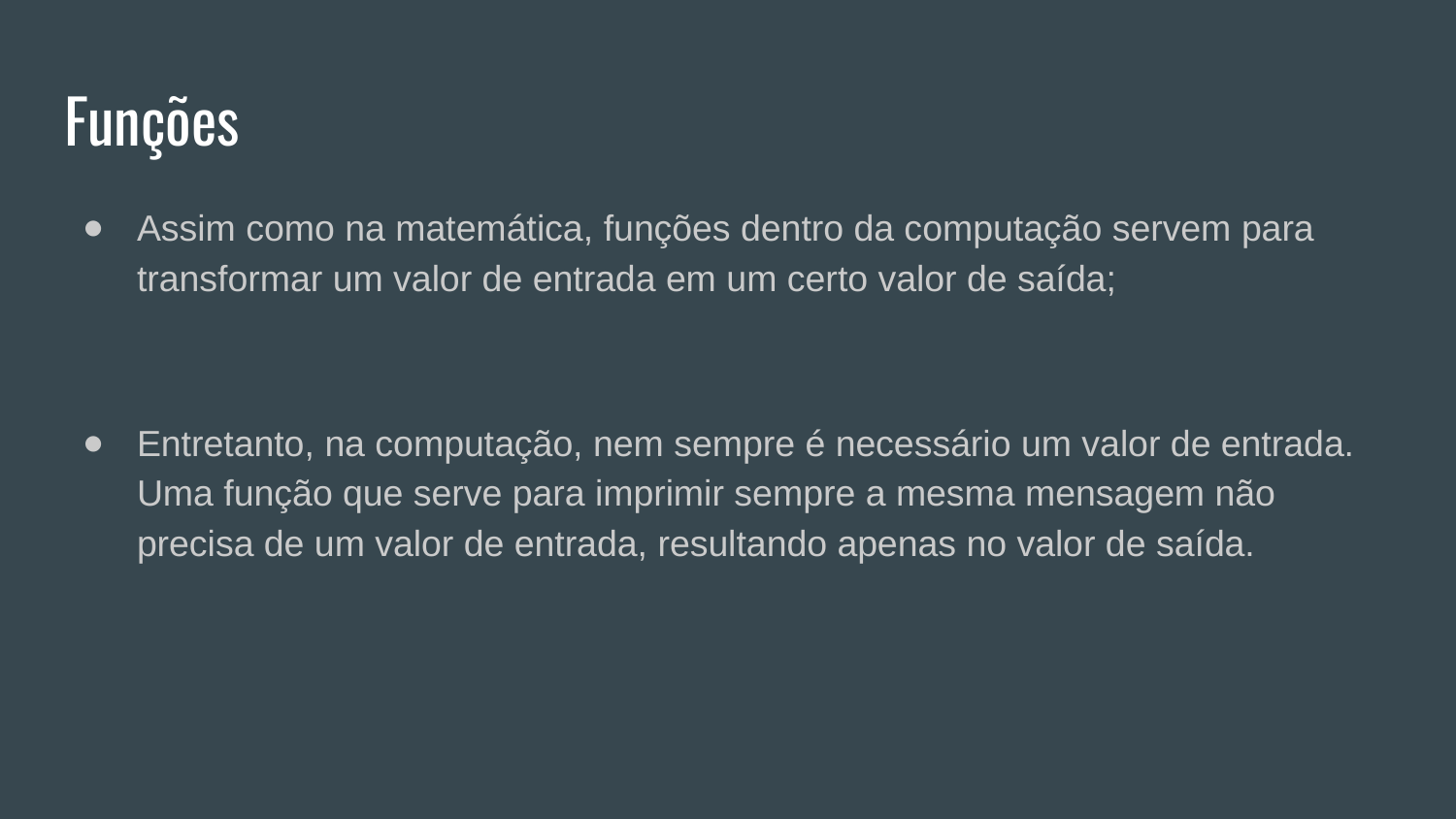

# Funções
Assim como na matemática, funções dentro da computação servem para transformar um valor de entrada em um certo valor de saída;

Entretanto, na computação, nem sempre é necessário um valor de entrada. Uma função que serve para imprimir sempre a mesma mensagem não precisa de um valor de entrada, resultando apenas no valor de saída.